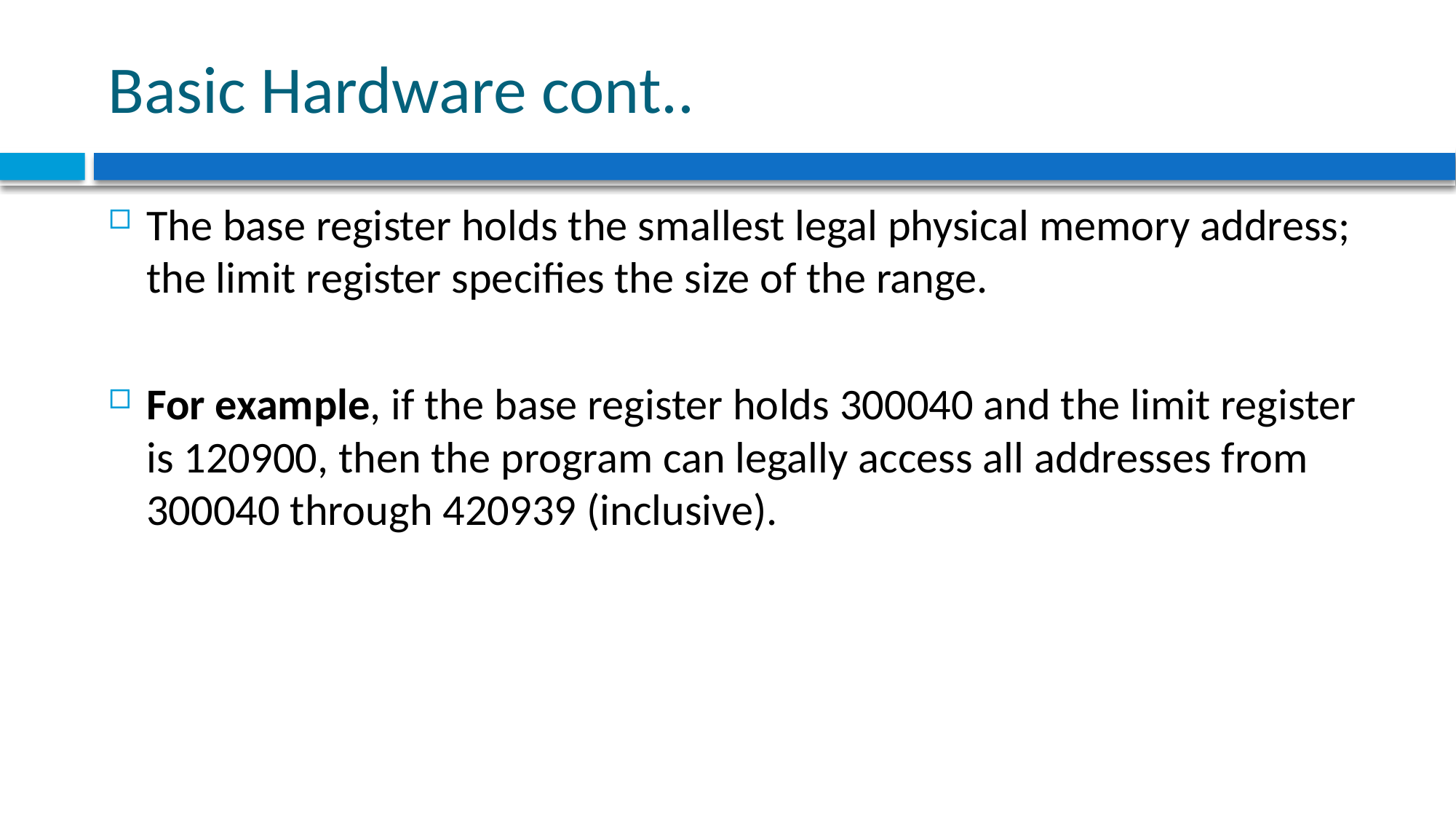

# Basic Hardware cont..
10
The base register holds the smallest legal physical memory address; the limit register specifies the size of the range.

For example, if the base register holds 300040 and the limit register is 120900, then the program can legally access all addresses from 300040 through 420939 (inclusive).